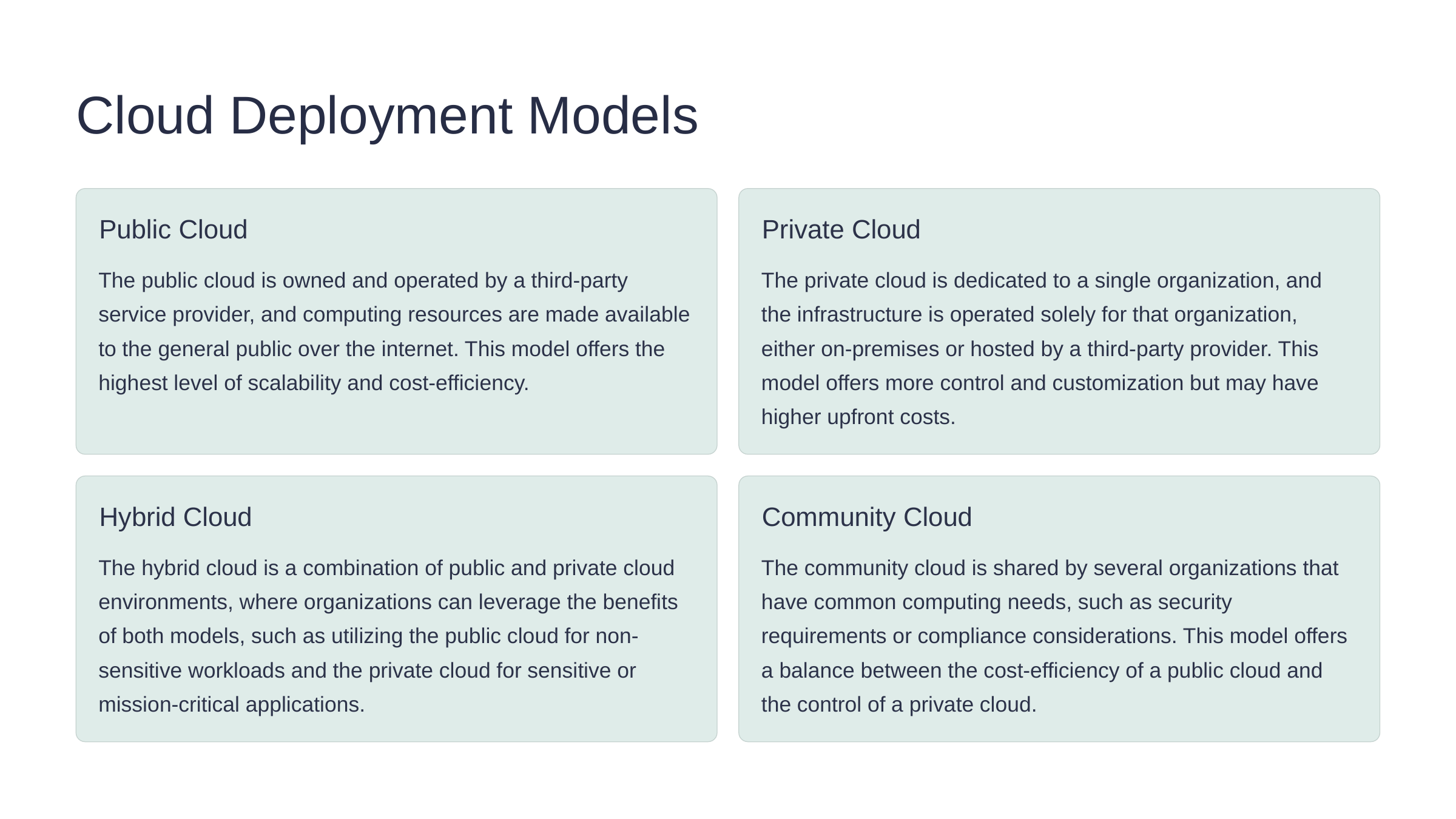

Cloud Deployment Models

Public Cloud
Private Cloud
The public cloud is owned and operated by a third-party service provider, and computing resources are made available to the general public over the internet. This model offers the highest level of scalability and cost-efficiency.
The private cloud is dedicated to a single organization, and the infrastructure is operated solely for that organization, either on-premises or hosted by a third-party provider. This model offers more control and customization but may have higher upfront costs.

Hybrid Cloud
Community Cloud
The hybrid cloud is a combination of public and private cloud environments, where organizations can leverage the benefits of both models, such as utilizing the public cloud for non-sensitive workloads and the private cloud for sensitive or mission-critical applications.
The community cloud is shared by several organizations that have common computing needs, such as security requirements or compliance considerations. This model offers a balance between the cost-efficiency of a public cloud and the control of a private cloud.